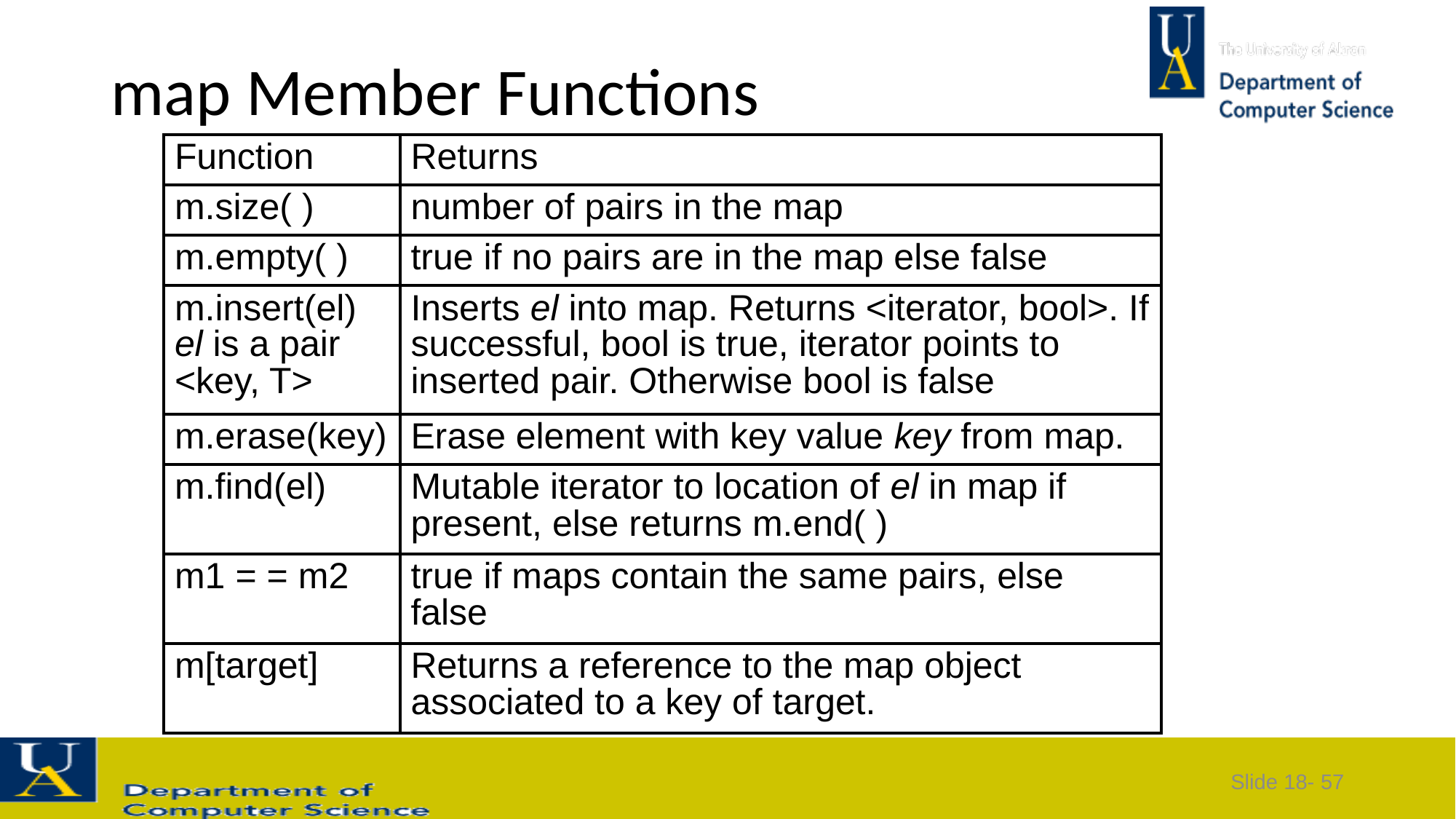

# map Member Functions
| Function | Returns |
| --- | --- |
| m.size( ) | number of pairs in the map |
| m.empty( ) | true if no pairs are in the map else false |
| m.insert(el) el is a pair <key, T> | Inserts el into map. Returns <iterator, bool>. If successful, bool is true, iterator points to inserted pair. Otherwise bool is false |
| m.erase(key) | Erase element with key value key from map. |
| m.find(el) | Mutable iterator to location of el in map if present, else returns m.end( ) |
| m1 = = m2 | true if maps contain the same pairs, else false |
| m[target] | Returns a reference to the map object associated to a key of target. |
Slide 18- 57